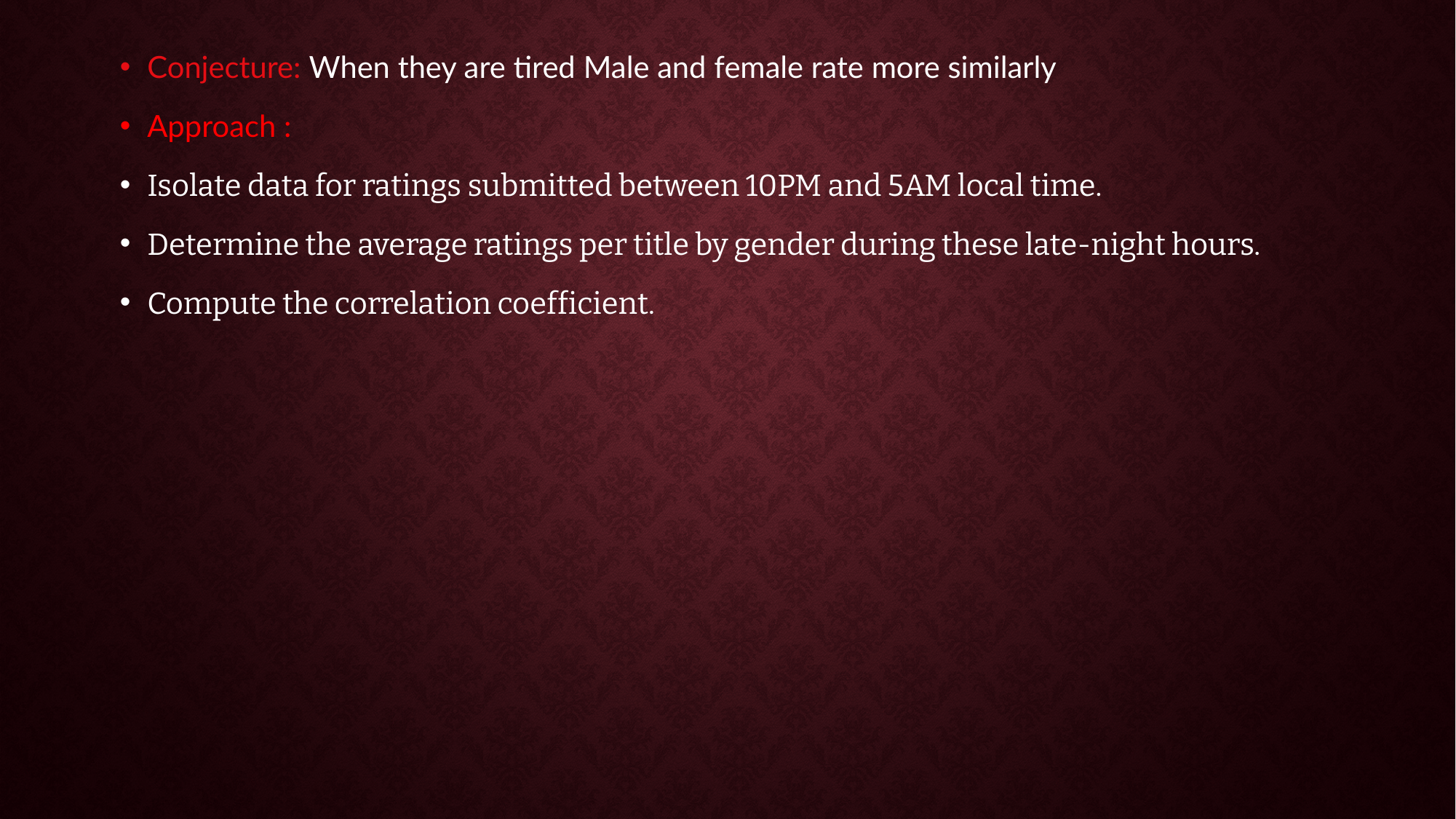

Conjecture: When they are tired Male and female rate more similarly
Approach :
Isolate data for ratings submitted between 10PM and 5AM local time.
Determine the average ratings per title by gender during these late-night hours.
Compute the correlation coefficient.